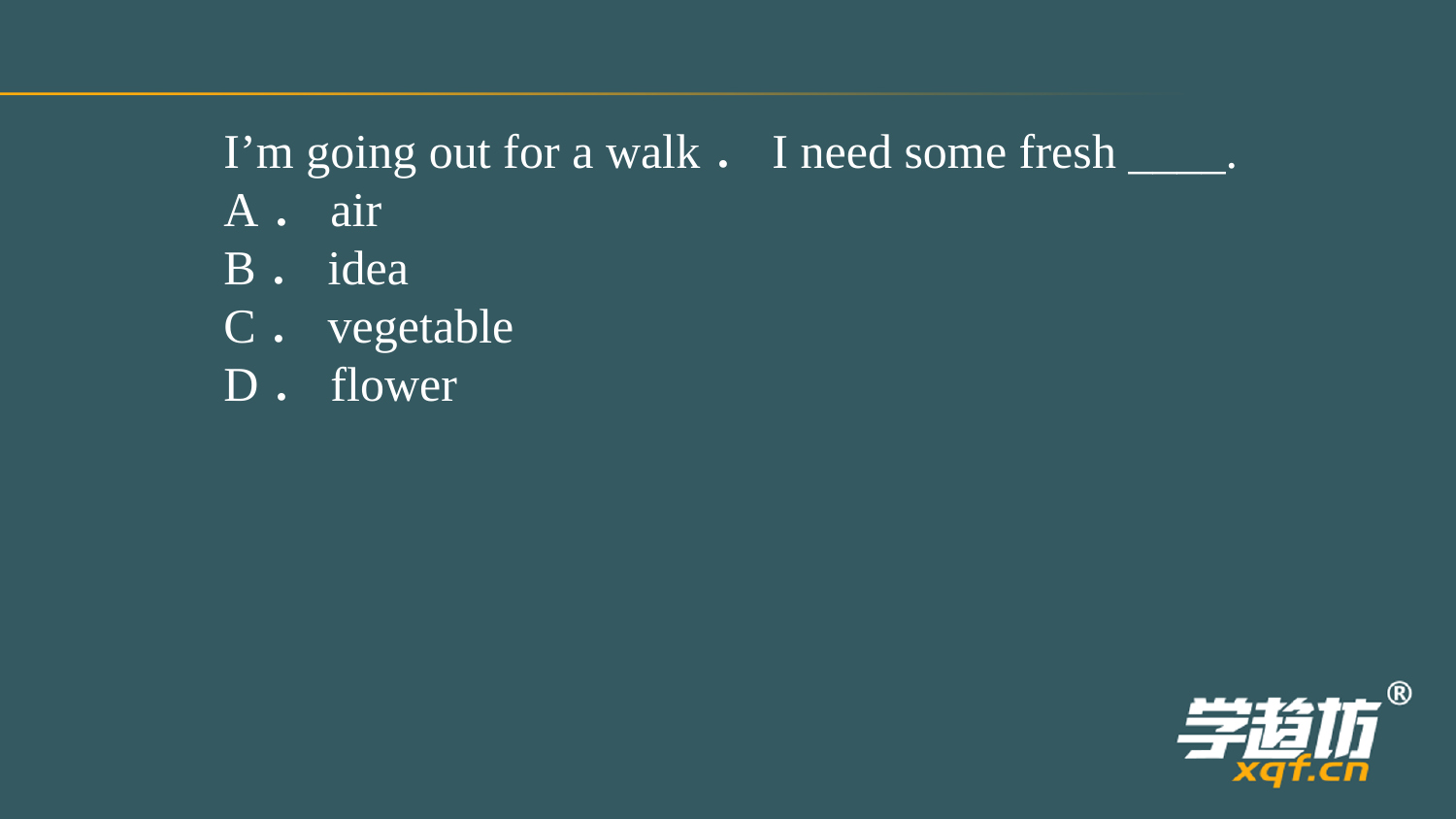

I’m going out for a walk．I need some fresh ____.
A．air
B．idea
C．vegetable
D．flower